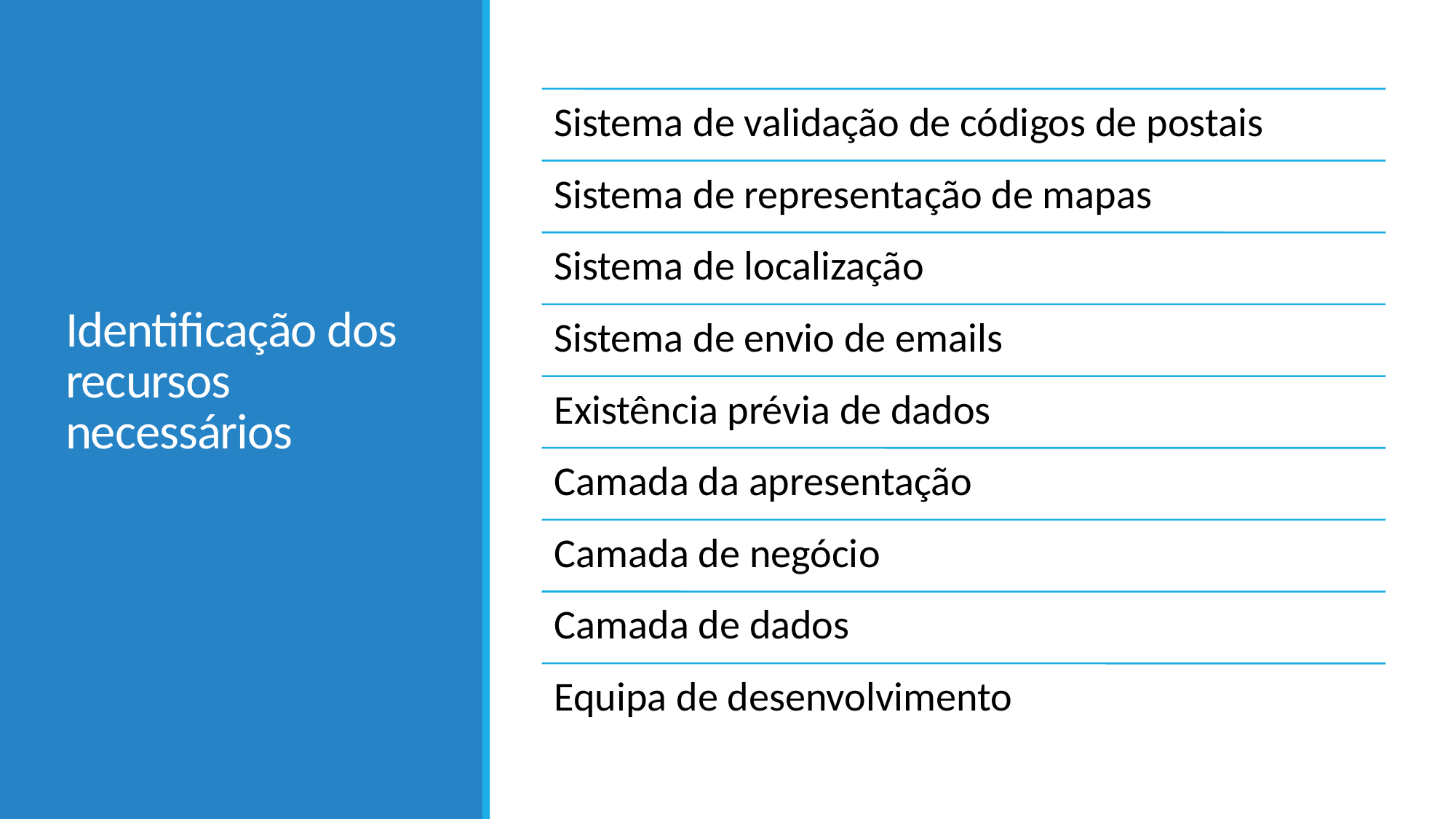

# Identificação dos recursos necessários
Sistema de validação de códigos de postais
Sistema de representação de mapas
Sistema de localização
Sistema de envio de emails
Existência prévia de dados
Camada da apresentação
Camada de negócio
Camada de dados
Equipa de desenvolvimento